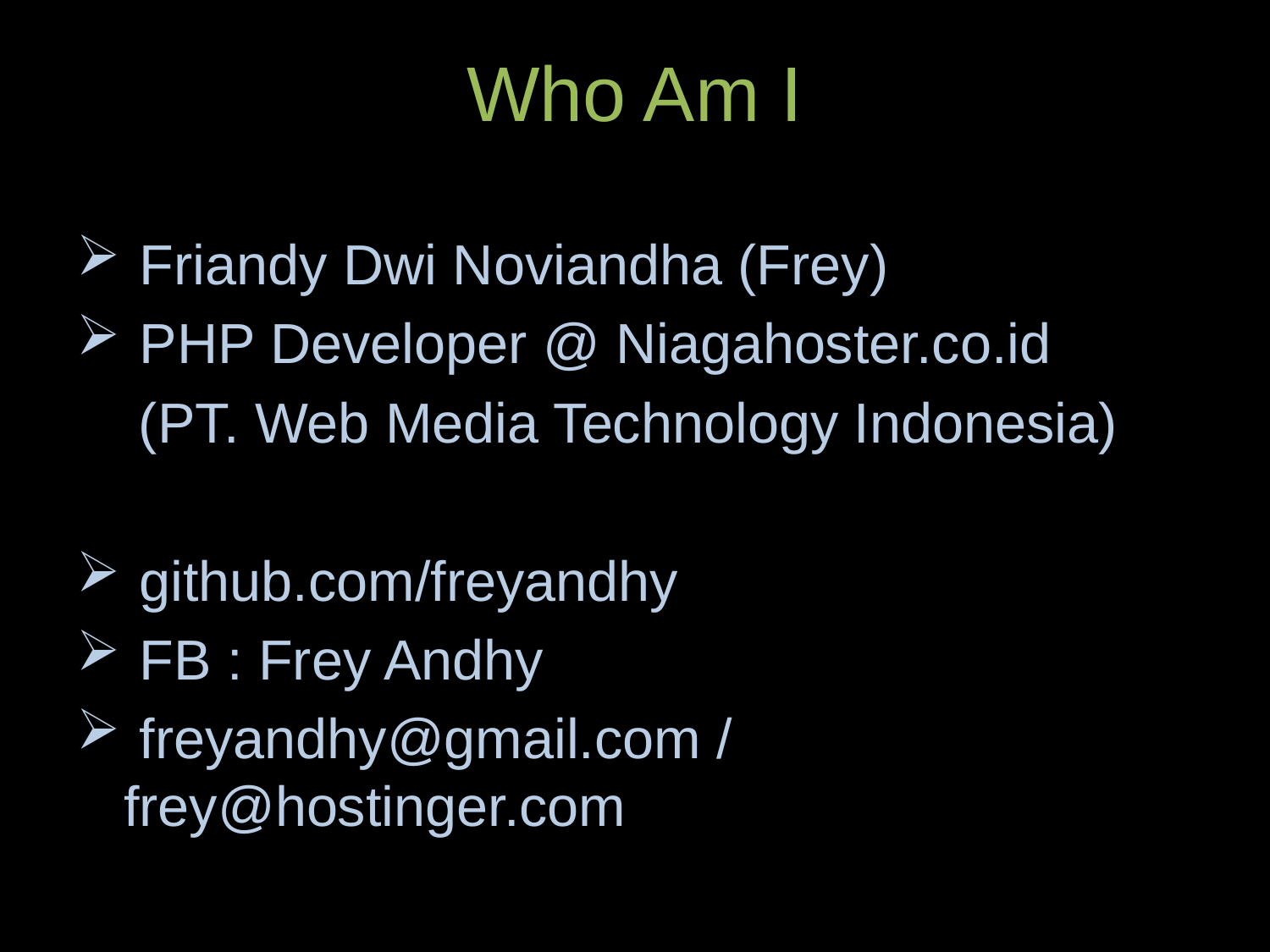

# Who Am I
 Friandy Dwi Noviandha (Frey)
 PHP Developer @ Niagahoster.co.id
    (PT. Web Media Technology Indonesia)

 github.com/freyandhy
 FB : Frey Andhy
 freyandhy@gmail.com / frey@hostinger.com